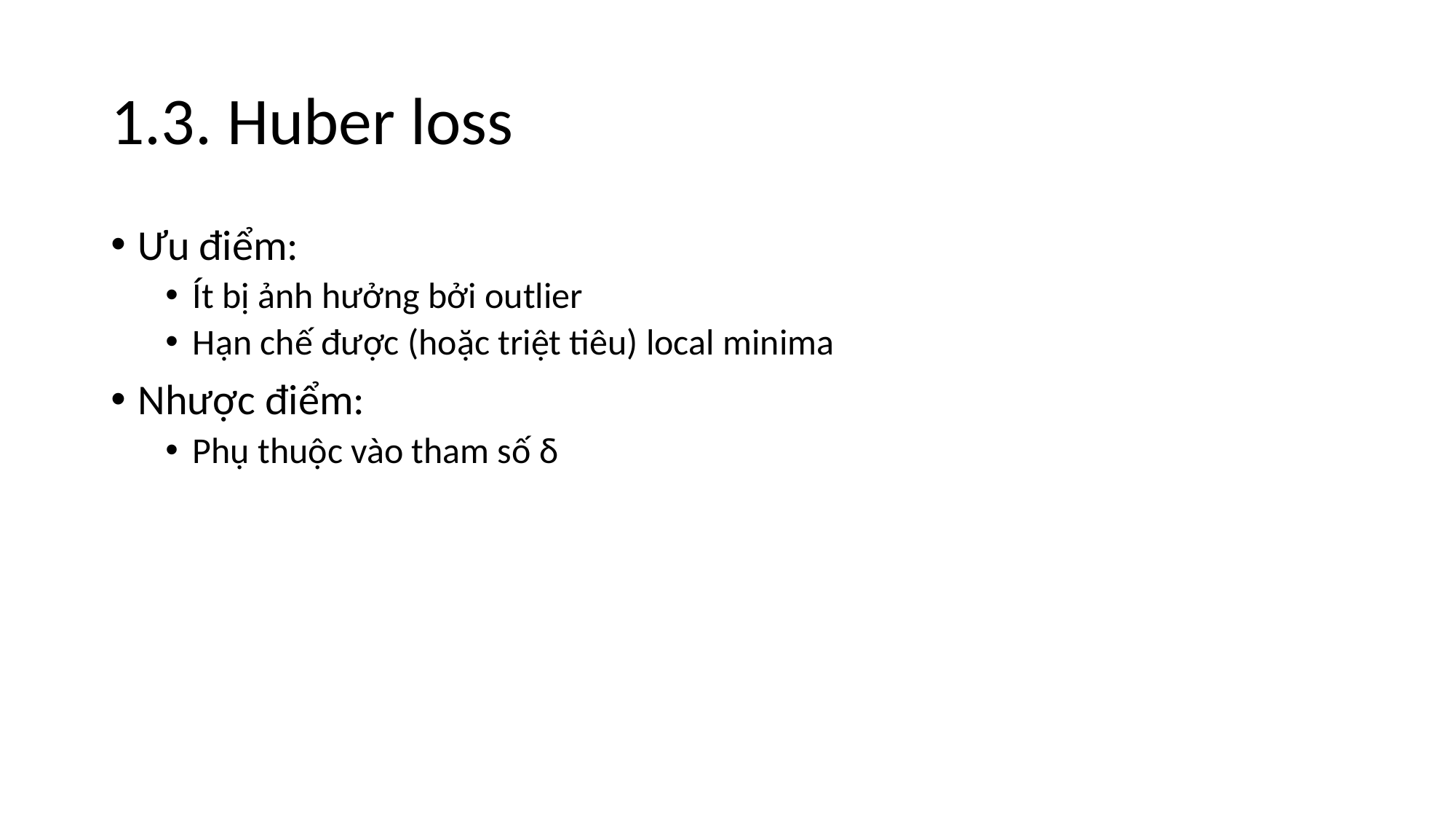

# 1.3. Huber loss
Ưu điểm:
Ít bị ảnh hưởng bởi outlier
Hạn chế được (hoặc triệt tiêu) local minima
Nhược điểm:
Phụ thuộc vào tham số δ